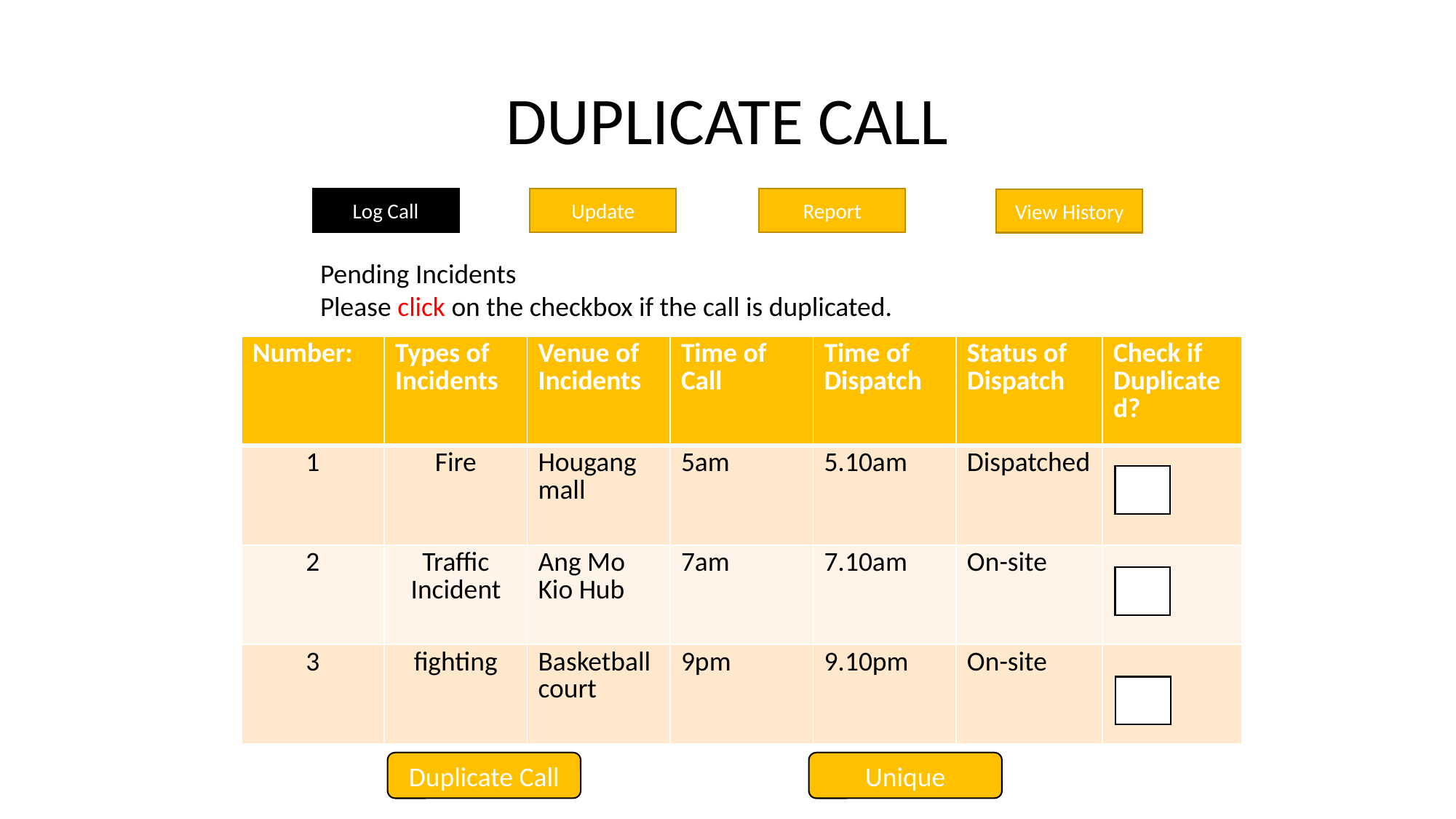

# DUPLICATE CALL
Update
Report
Log Call
View History
Pending Incidents
Please click on the checkbox if the call is duplicated.
| Number: | Types of Incidents | Venue of Incidents | Time of Call | Time of Dispatch | Status of Dispatch | Check if Duplicated? |
| --- | --- | --- | --- | --- | --- | --- |
| 1 | Fire | Hougang mall | 5am | 5.10am | Dispatched |  |
| 2 | Traffic Incident | Ang Mo Kio Hub | 7am | 7.10am | On-site |  |
| 3 | fighting | Basketball court | 9pm | 9.10pm | On-site |  |

Duplicate Call
Unique